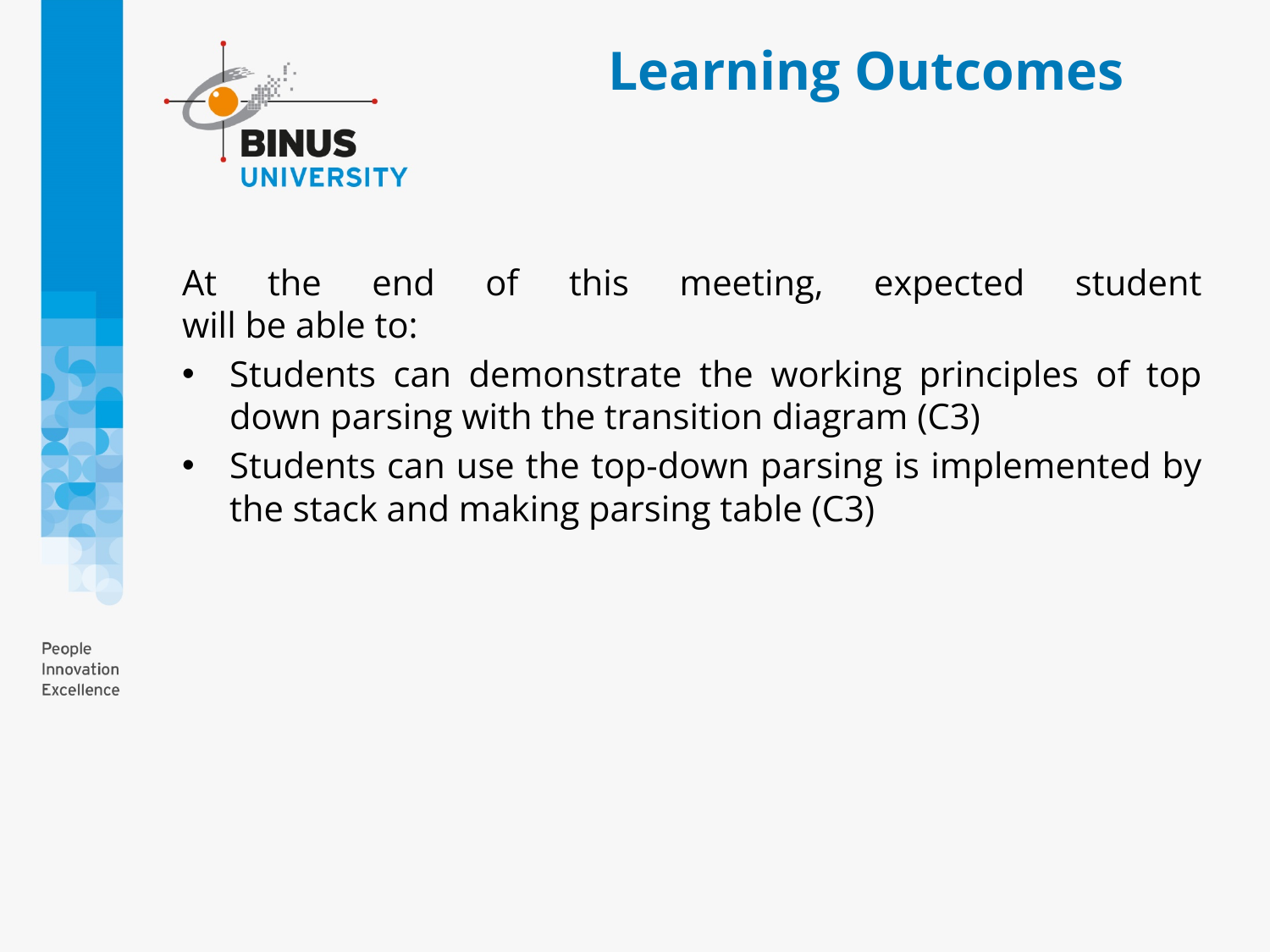

# Learning Outcomes
At the end of this meeting, expected student
will be able to:
Students can demonstrate the working principles of top down parsing with the transition diagram (C3)
Students can use the top-down parsing is implemented by the stack and making parsing table (C3)